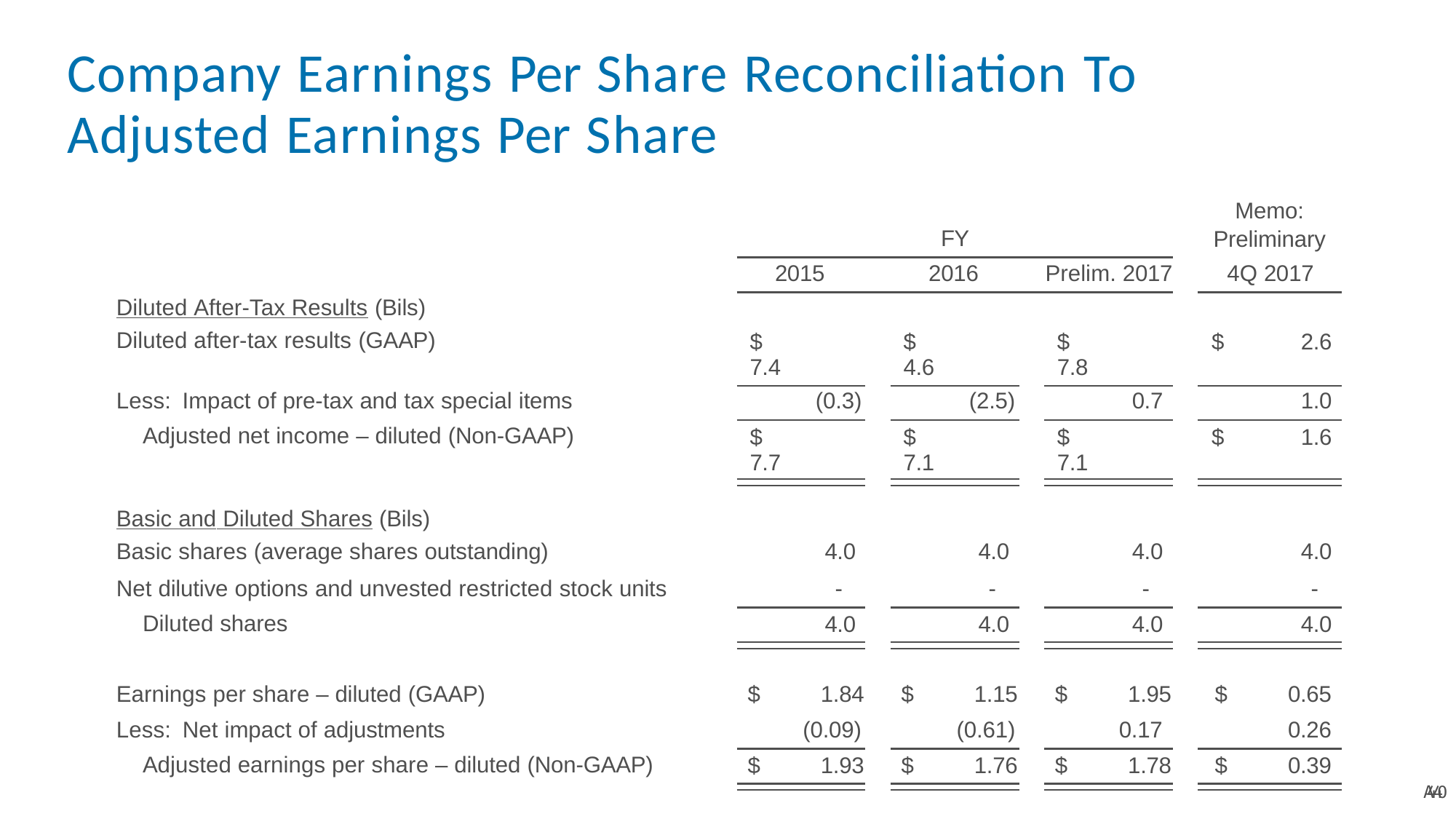

# Company Earnings Per Share Reconciliation To Adjusted Earnings Per Share
|  |  |  | FY |  |  |  | Memo: Preliminary |
| --- | --- | --- | --- | --- | --- | --- | --- |
|  | 2015 |  | 2016 |  | Prelim. 2017 |  | 4Q 2017 |
| Diluted After-Tax Results (Bils) Diluted after-tax results (GAAP) | $ 7.4 |  | $ 4.6 |  | $ 7.8 |  | $ 2.6 |
| Less: Impact of pre-tax and tax special items | (0.3) |  | (2.5) |  | 0.7 |  | 1.0 |
| Adjusted net income – diluted (Non-GAAP) | $ 7.7 |  | $ 7.1 |  | $ 7.1 |  | $ 1.6 |
|  |  |  |  |  |  |  |  |
| Basic and Diluted Shares (Bils) Basic shares (average shares outstanding) | 4.0 |  | 4.0 |  | 4.0 |  | 4.0 |
| Net dilutive options and unvested restricted stock units | - |  | - |  | - |  | - |
| Diluted shares | 4.0 |  | 4.0 |  | 4.0 |  | 4.0 |
|  |  |  |  |  |  |  |  |
| Earnings per share – diluted (GAAP) | $ 1.84 |  | $ 1.15 |  | $ 1.95 |  | $ 0.65 |
| Less: Net impact of adjustments | (0.09) |  | (0.61) |  | 0.17 |  | 0.26 |
| Adjusted earnings per share – diluted (Non-GAAP) | $ 1.93 |  | $ 1.76 |  | $ 1.78 |  | $ 0.39 |
|  |  |  |  |  |  |  |  |

A4
40